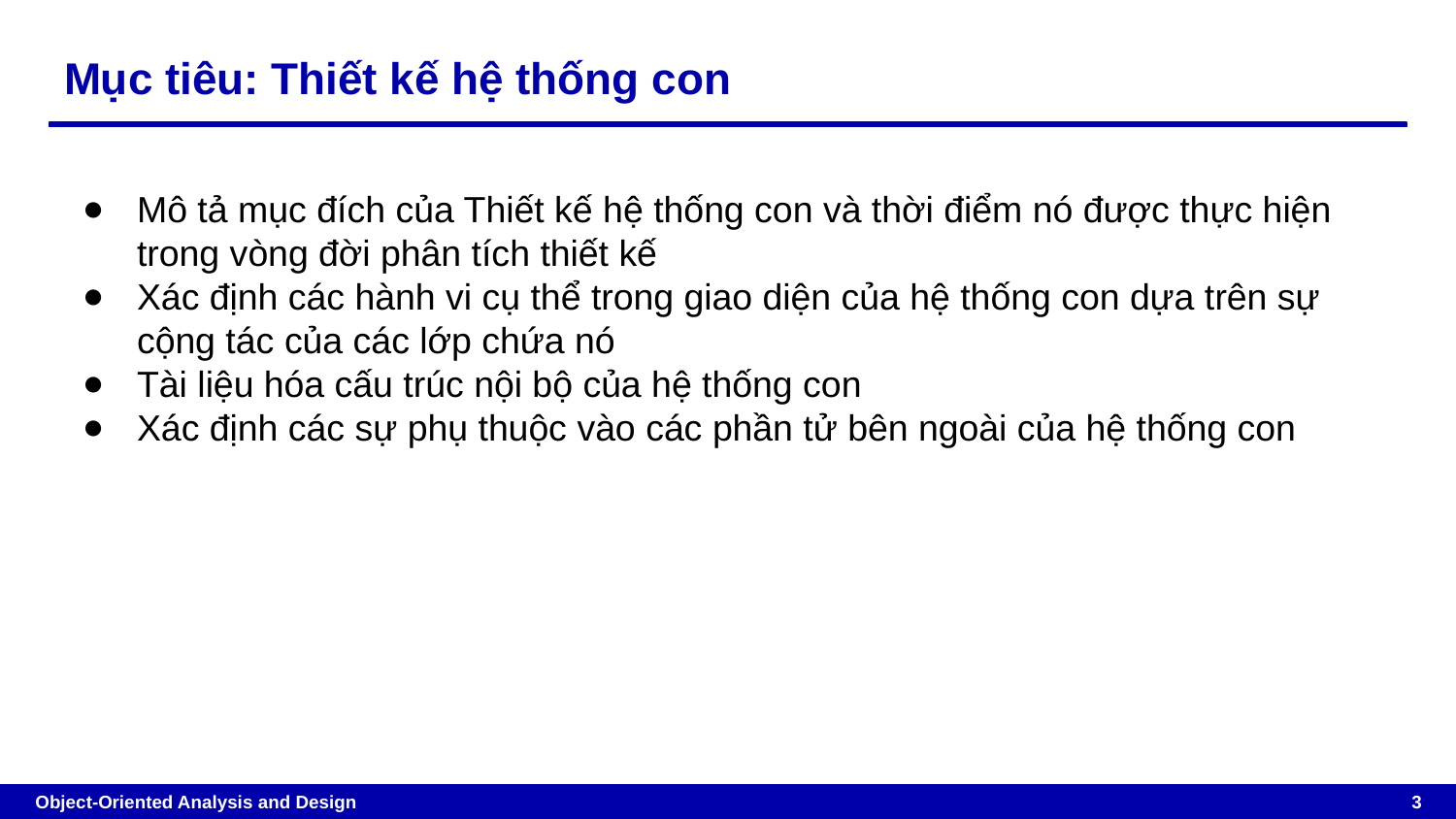

Mục tiêu: Thiết kế hệ thống con

Mô tả mục đích của Thiết kế hệ thống con và thời điểm nó được thực hiện trong vòng đời phân tích thiết kế
Xác định các hành vi cụ thể trong giao diện của hệ thống con dựa trên sự cộng tác của các lớp chứa nó
Tài liệu hóa cấu trúc nội bộ của hệ thống con
Xác định các sự phụ thuộc vào các phần tử bên ngoài của hệ thống con
3
Object-Oriented Analysis and Design